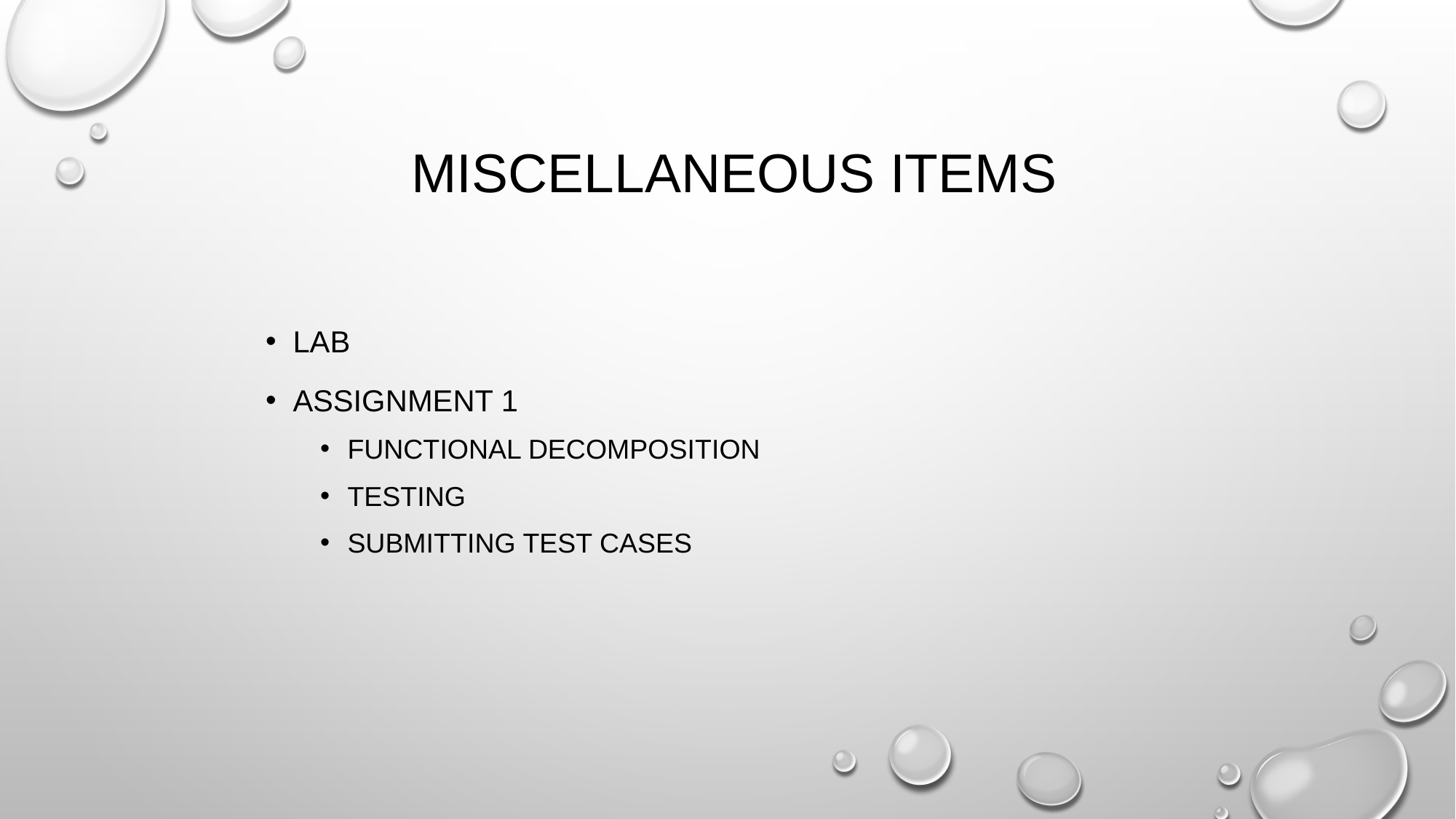

# Miscellaneous items
Lab
Assignment 1
functional decomposition
Testing
Submitting test cases